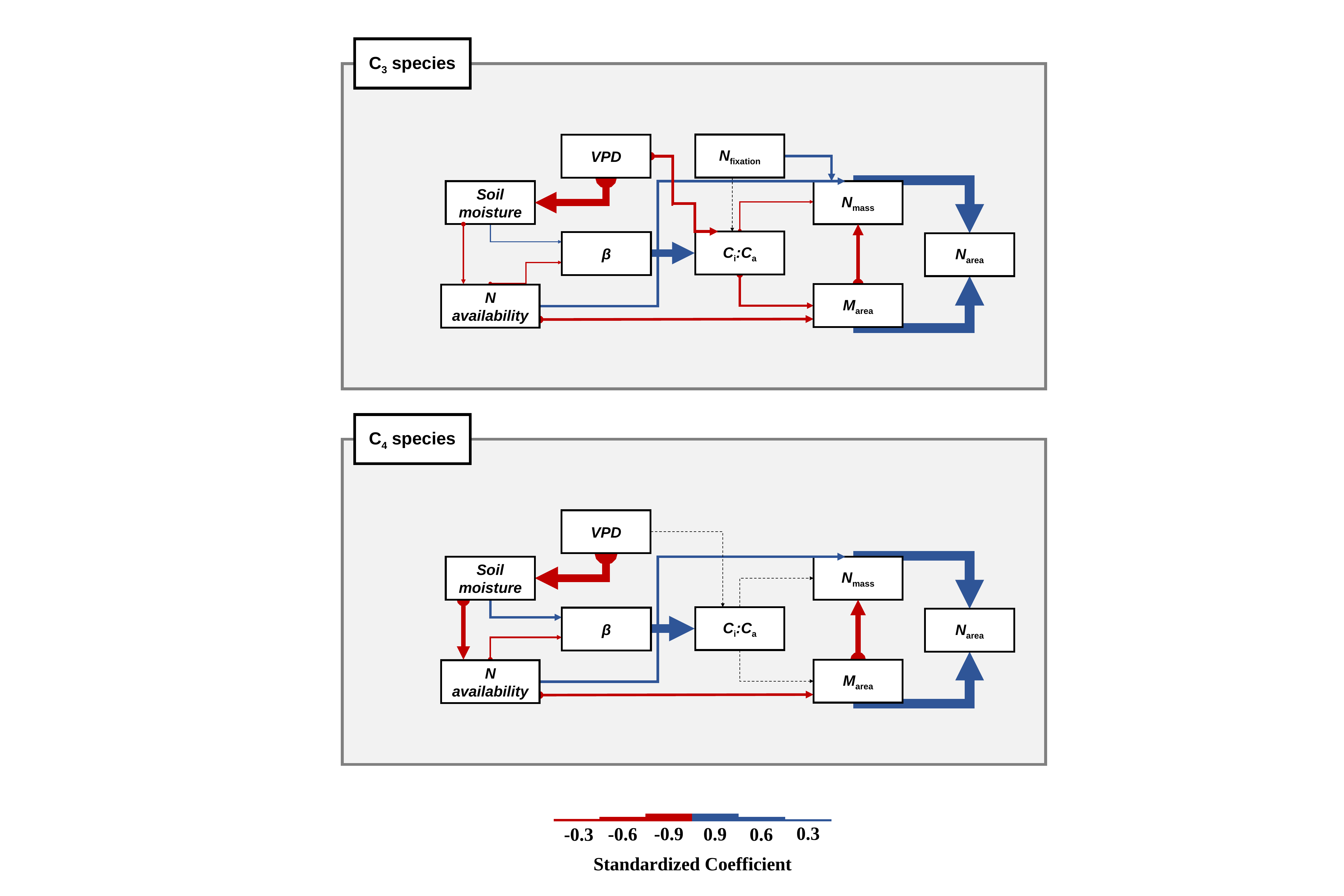

C3 species

Nfixation
VPD
Soil moisture
Nmass
Ci:Ca
β
Νarea
Marea
N availability
C4 species

VPD
Soil moisture
Nmass
Ci:Ca
β
Νarea
Marea
N availability

0.3
-0.9
-0.6
0.9
0.6
-0.3

Standardized Coefficient